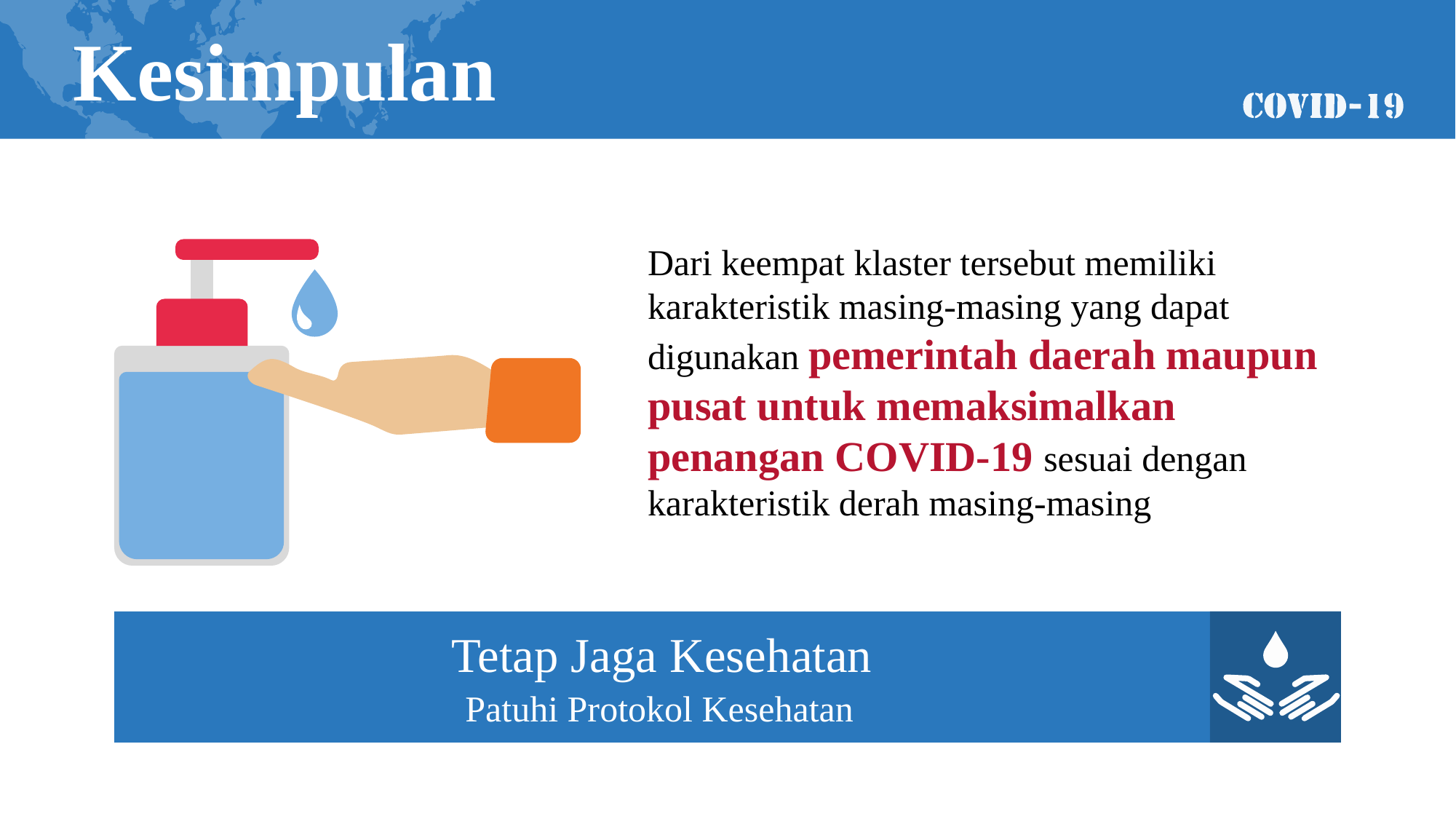

Kesimpulan
Dari keempat klaster tersebut memiliki karakteristik masing-masing yang dapat digunakan pemerintah daerah maupun pusat untuk memaksimalkan penangan COVID-19 sesuai dengan karakteristik derah masing-masing

Tetap Jaga Kesehatan

Patuhi Protokol Kesehatan